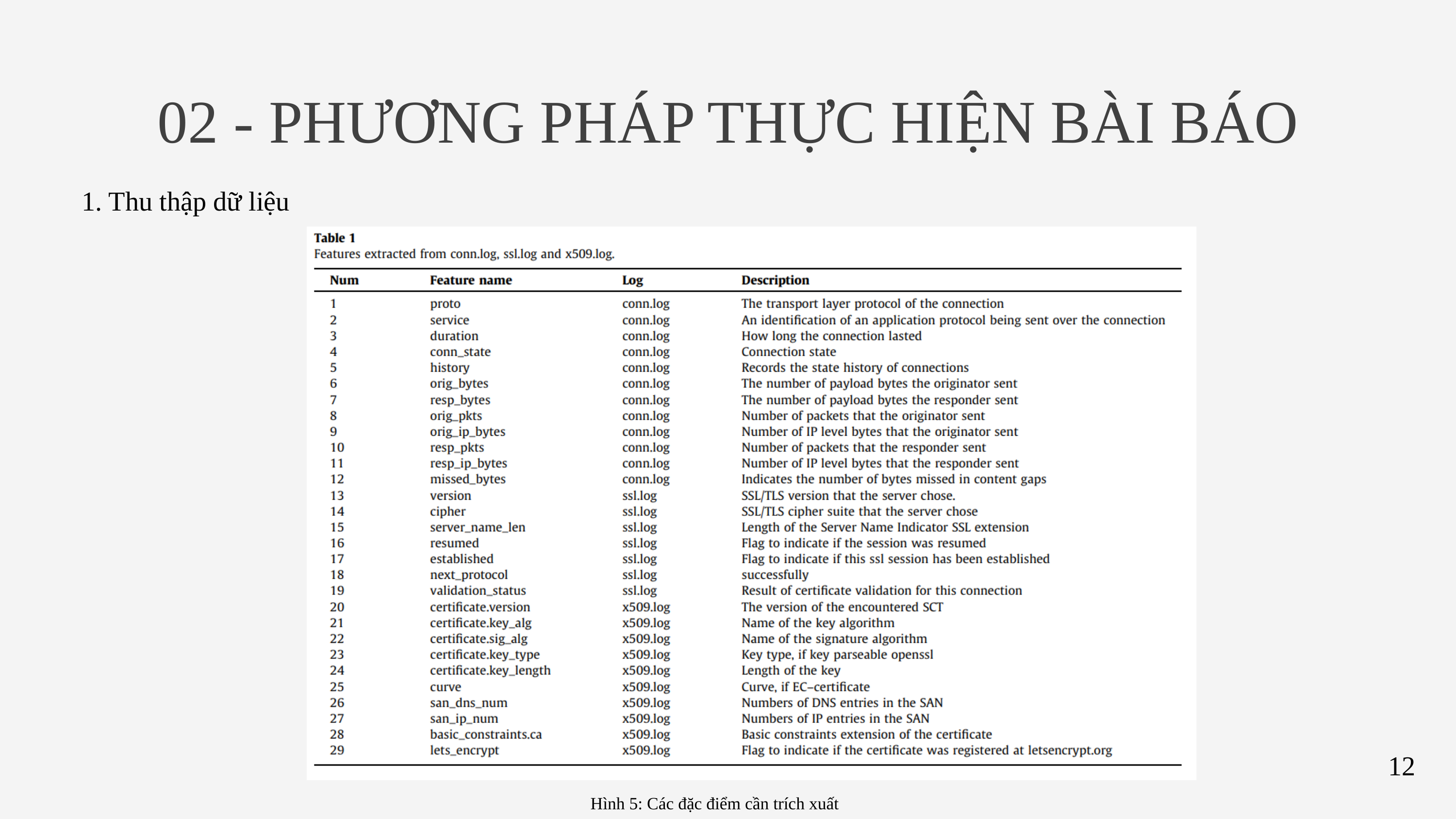

02 - PHƯƠNG PHÁP THỰC HIỆN BÀI BÁO
1. Thu thập dữ liệu

12
Hình 5: Các đặc điểm cần trích xuất